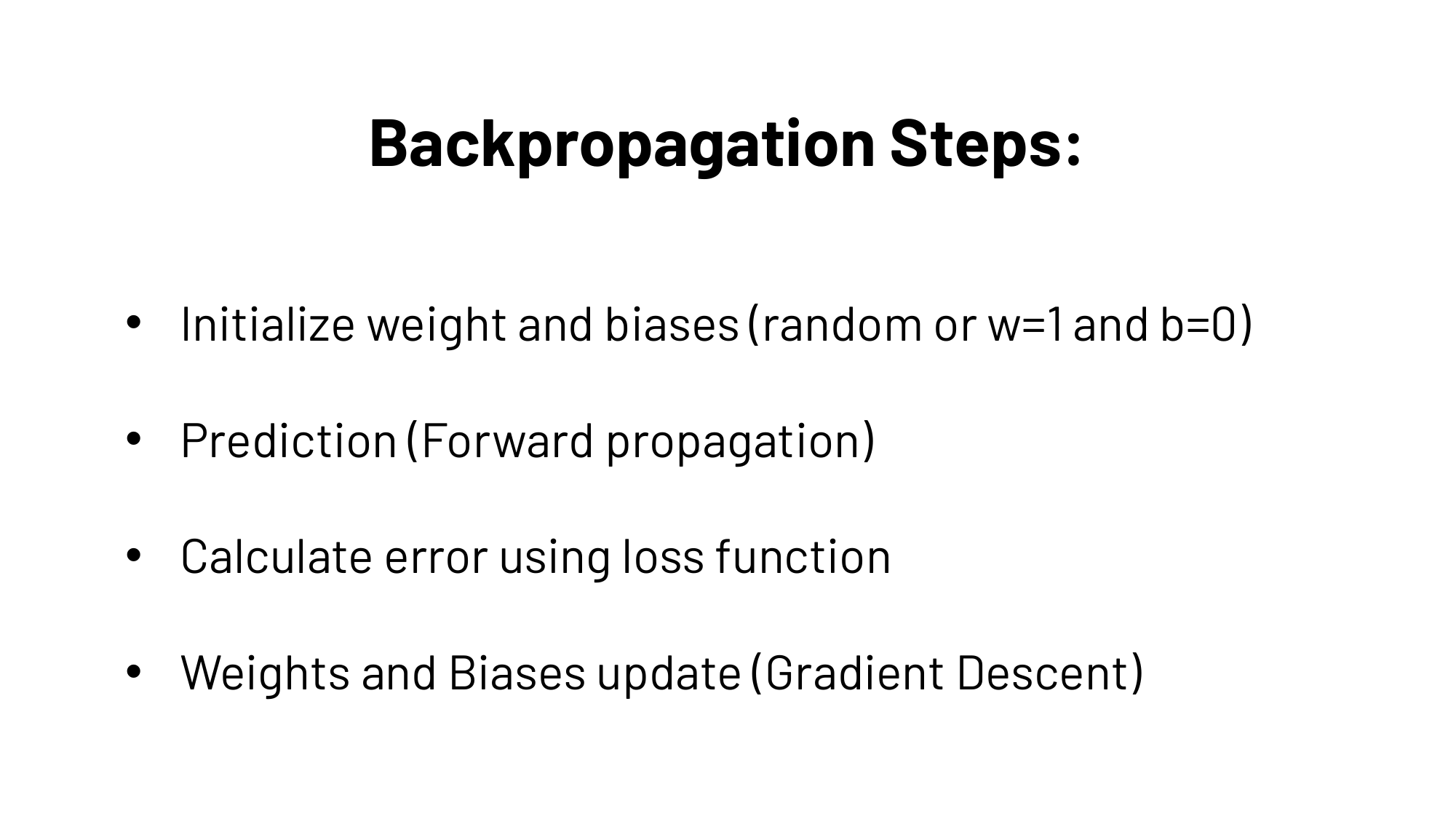

Backpropagation Steps:

Initialize weight and biases (random or w=1 and b=0)

Prediction (Forward propagation)

Calculate error using loss function

Weights and Biases update (Gradient Descent)